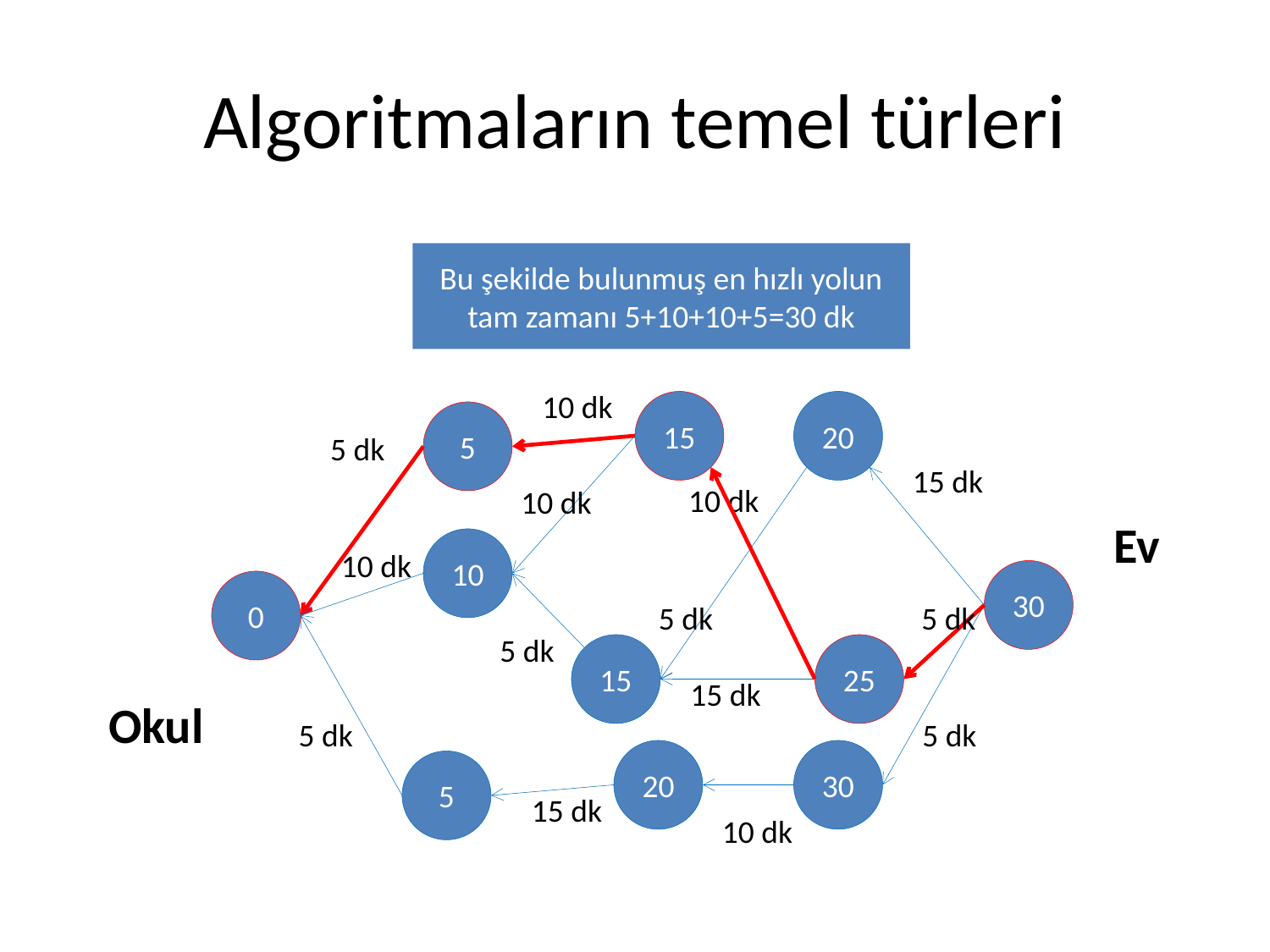

# Algoritmaların temel türleri
Bu şekilde bulunmuş en hızlı yolun tam zamanı 5+10+10+5=30 dk
10 dk
15
20
5
15 dk
10 dk
Ev
10
10 dk
30
0
5 dk
5 dk
5 dk
15
25
15 dk
Okul
5 dk
5 dk
20
30
5
15 dk
10 dk
5 dk
10 dk